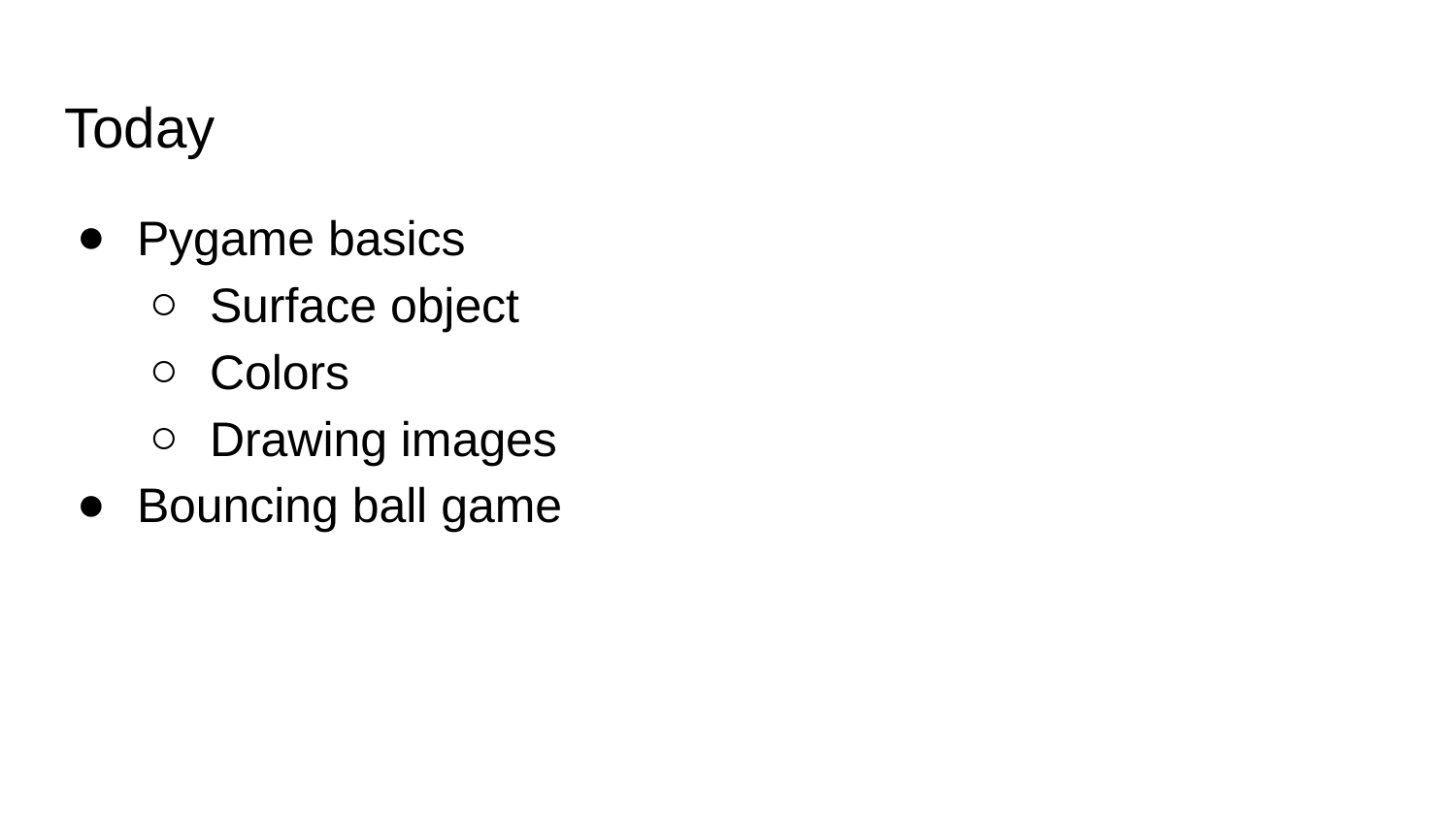

# Today
Pygame basics
Surface object
Colors
Drawing images
Bouncing ball game